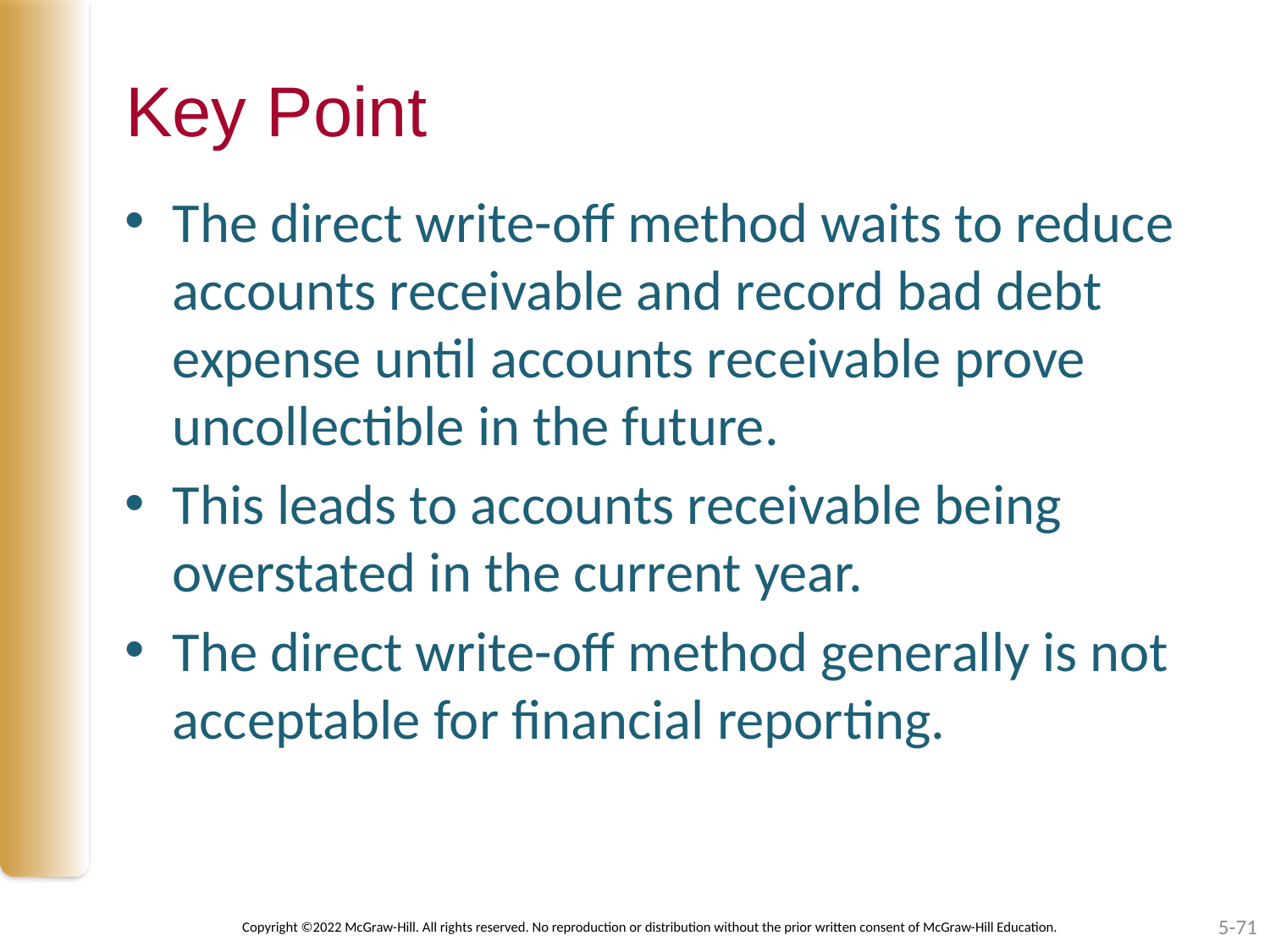

# Key Point
The direct write-off method waits to reduce accounts receivable and record bad debt expense until accounts receivable prove uncollectible in the future.
This leads to accounts receivable being overstated in the current year.
The direct write-off method generally is not acceptable for financial reporting.
Copyright ©2022 McGraw-Hill. All rights reserved. No reproduction or distribution without the prior written consent of McGraw-Hill Education.
5-71